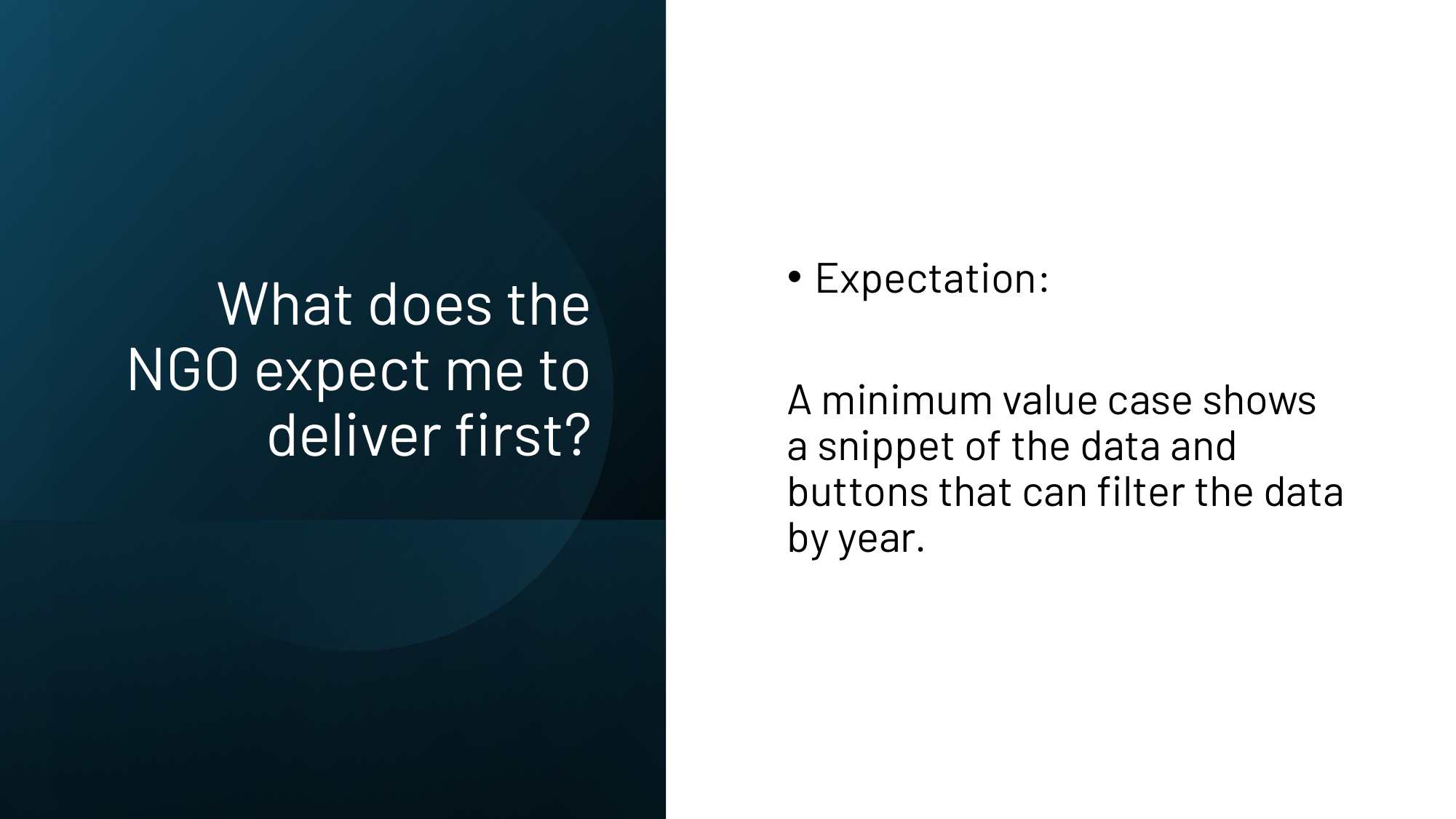

# What does the NGO expect me to deliver first?

Expectation:

A minimum value case shows a snippet of the data and buttons that can filter the data by year.